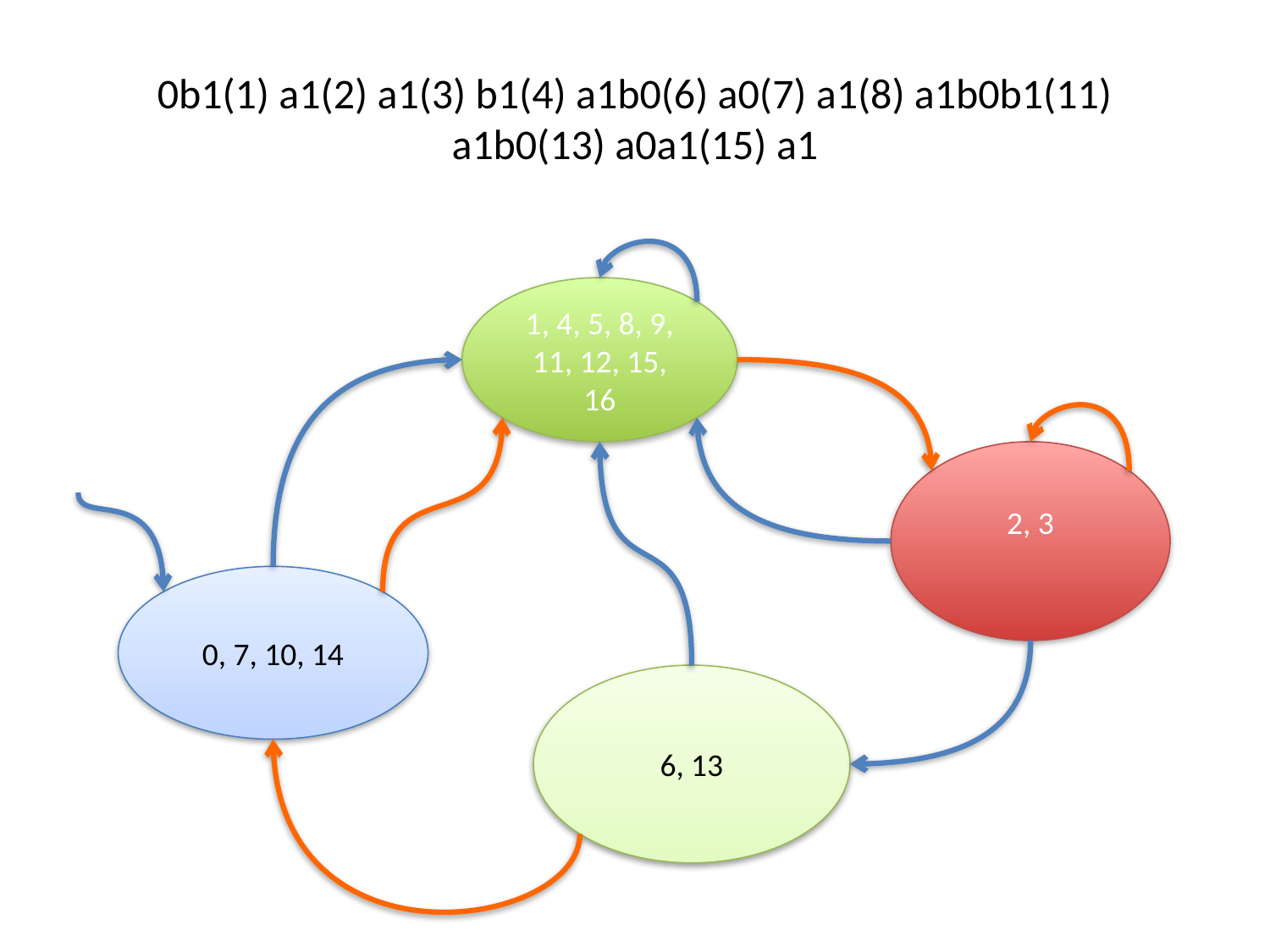

# 0b1(1) a1(2) a1(3) b1(4) a1b0(6) a0(7) a1(8) a1b0b1(11) a1b0(13) a0a1(15) a1
1, 4, 5, 8, 9, 11, 12, 15, 16
2, 3

0, 7, 10, 14
6, 13